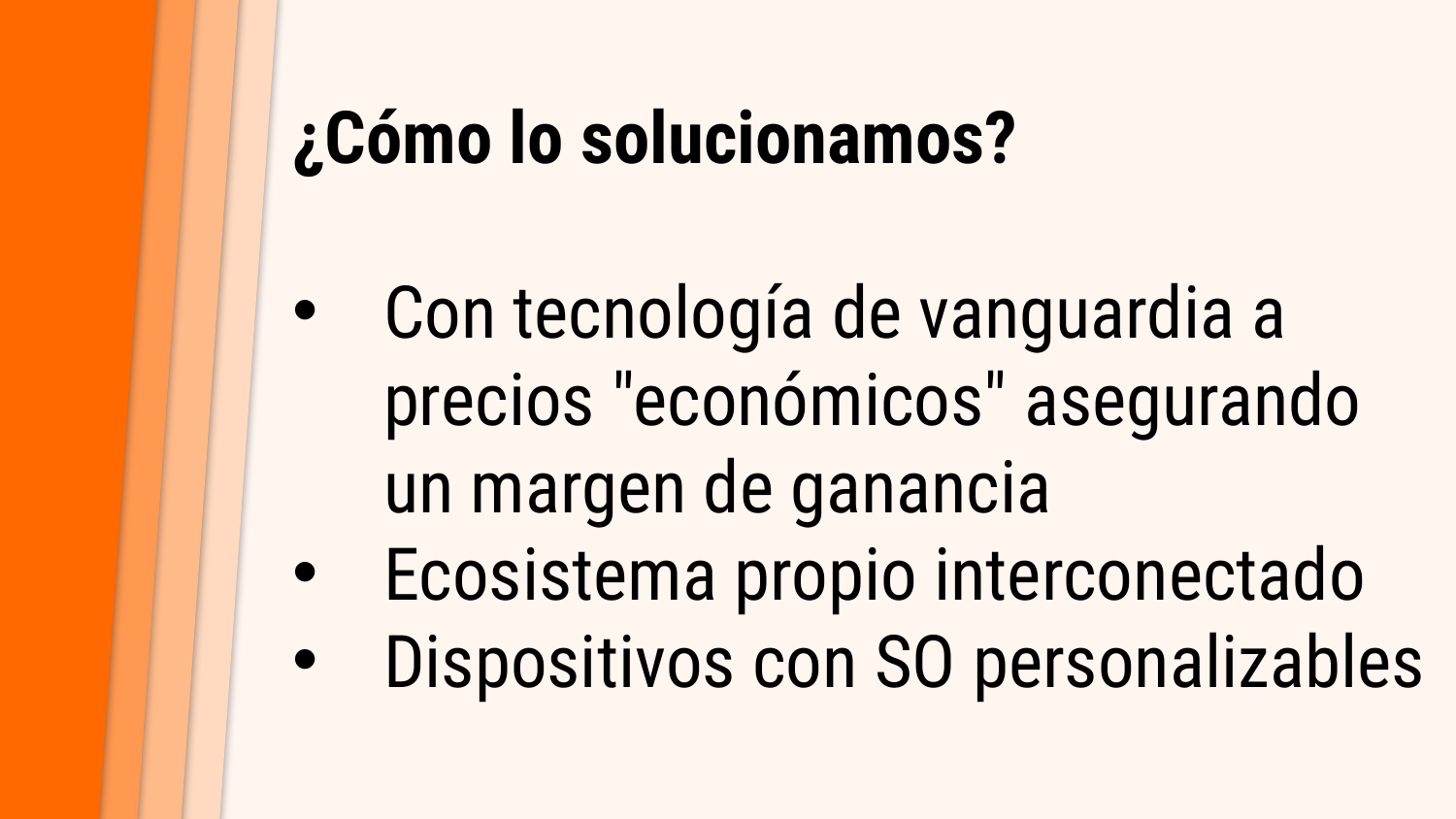

¿Cómo lo solucionamos?

Con tecnología de vanguardia a precios "económicos" asegurando un margen de ganancia
Ecosistema propio interconectado
Dispositivos con SO personalizables